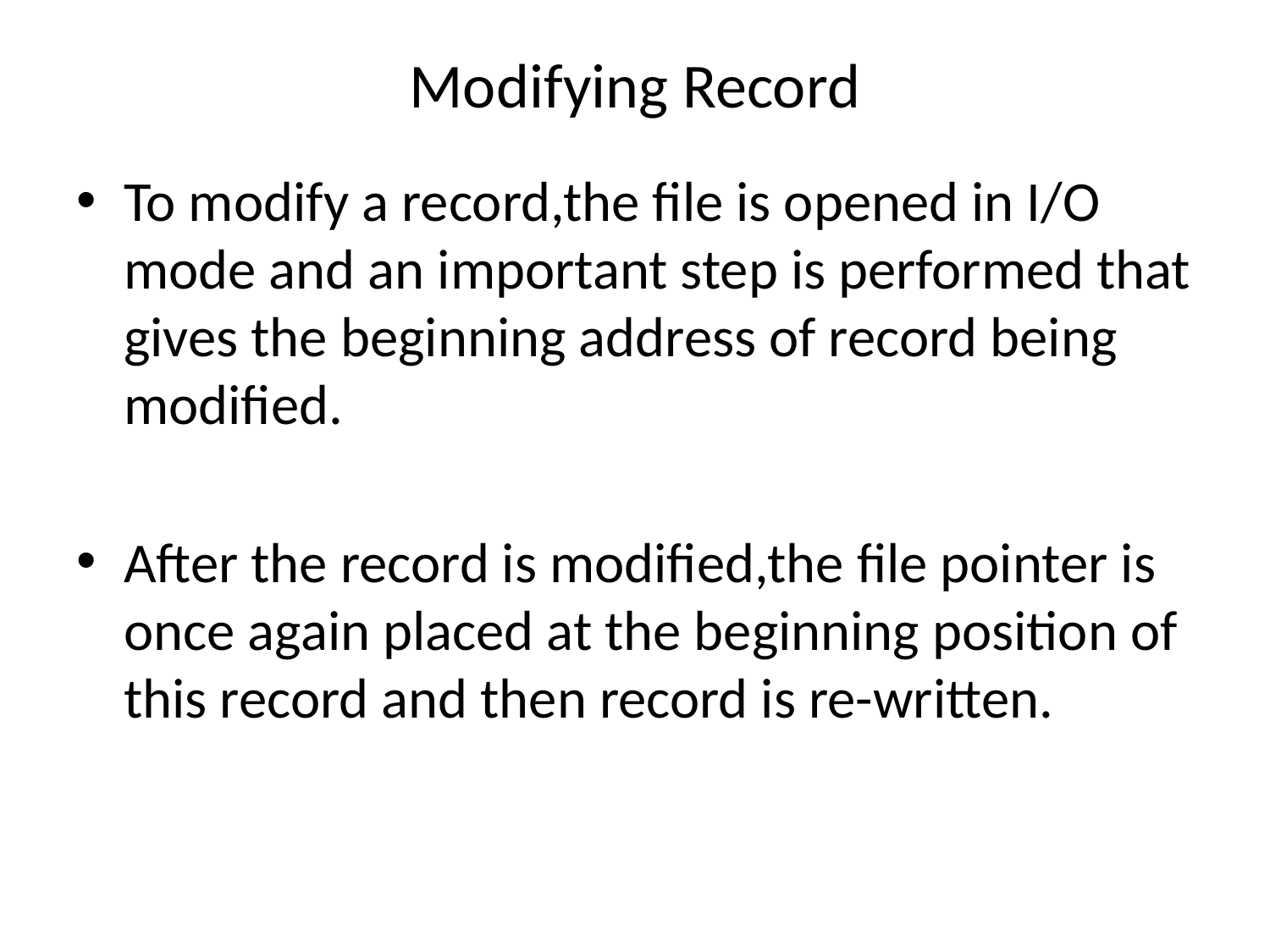

# Modifying Record
To modify a record,the file is opened in I/O mode and an important step is performed that gives the beginning address of record being modified.

After the record is modified,the file pointer is once again placed at the beginning position of this record and then record is re-written.